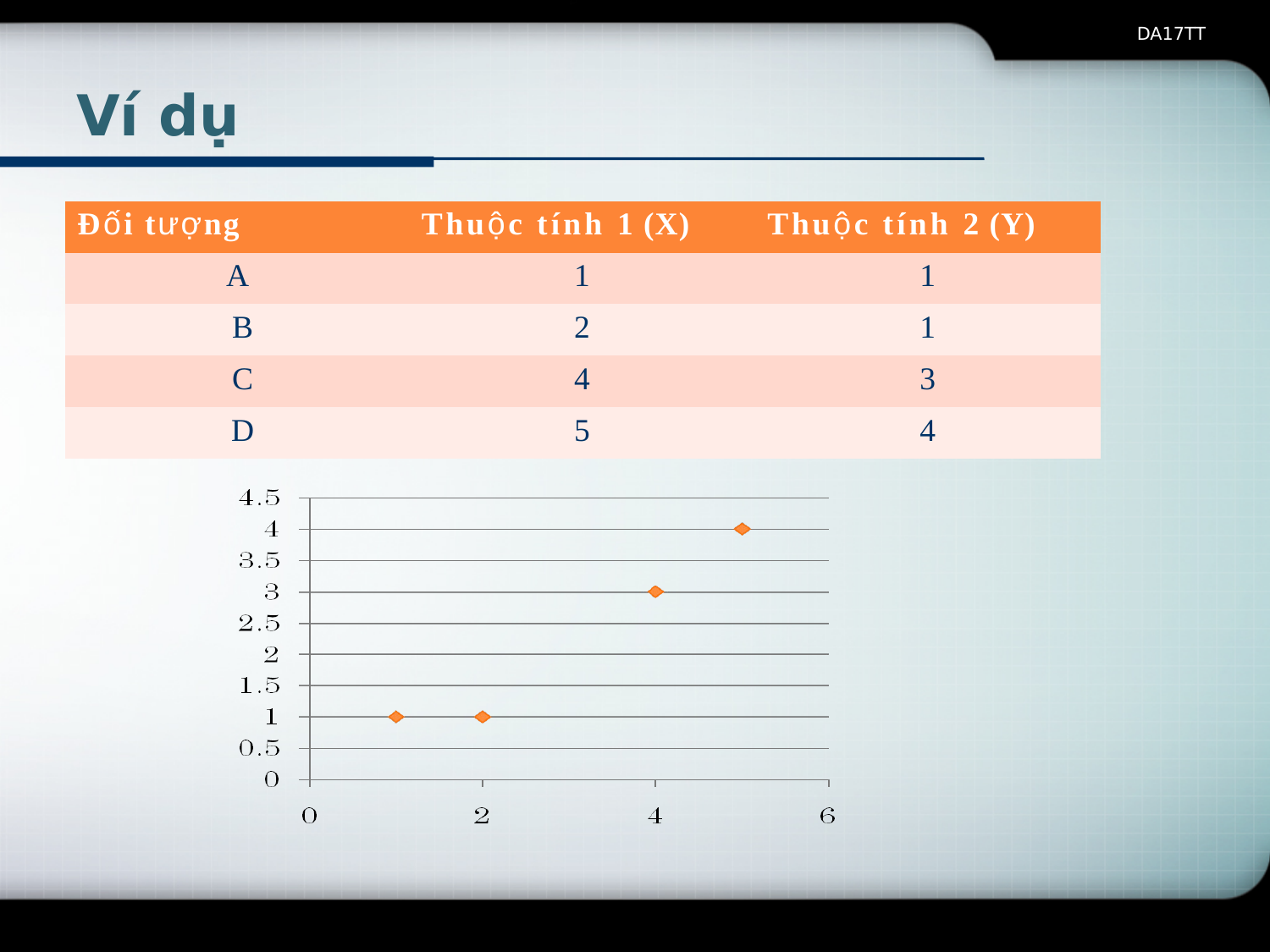

DA17TT
# Ví dụ
| Đối tượng | Thuộc tính 1 (X) | Thuộc tính 2 (Y) |
| --- | --- | --- |
| A | 1 | 1 |
| B | 2 | 1 |
| C | 4 | 3 |
| D | 5 | 4 |